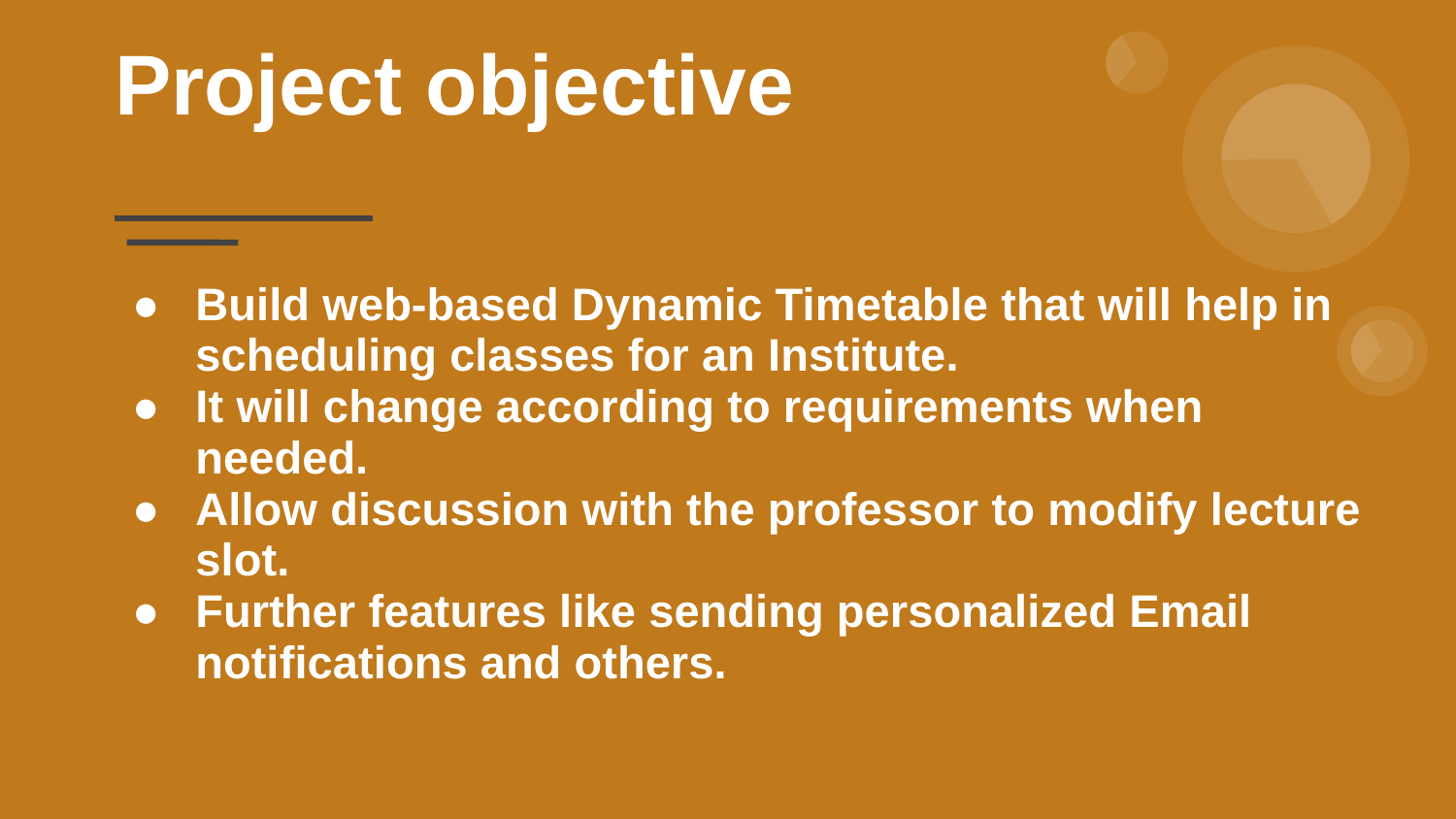

# Project objective

Build web-based Dynamic Timetable that will help in scheduling classes for an Institute.
It will change according to requirements when needed.
Allow discussion with the professor to modify lecture slot.
Further features like sending personalized Email notifications and others.